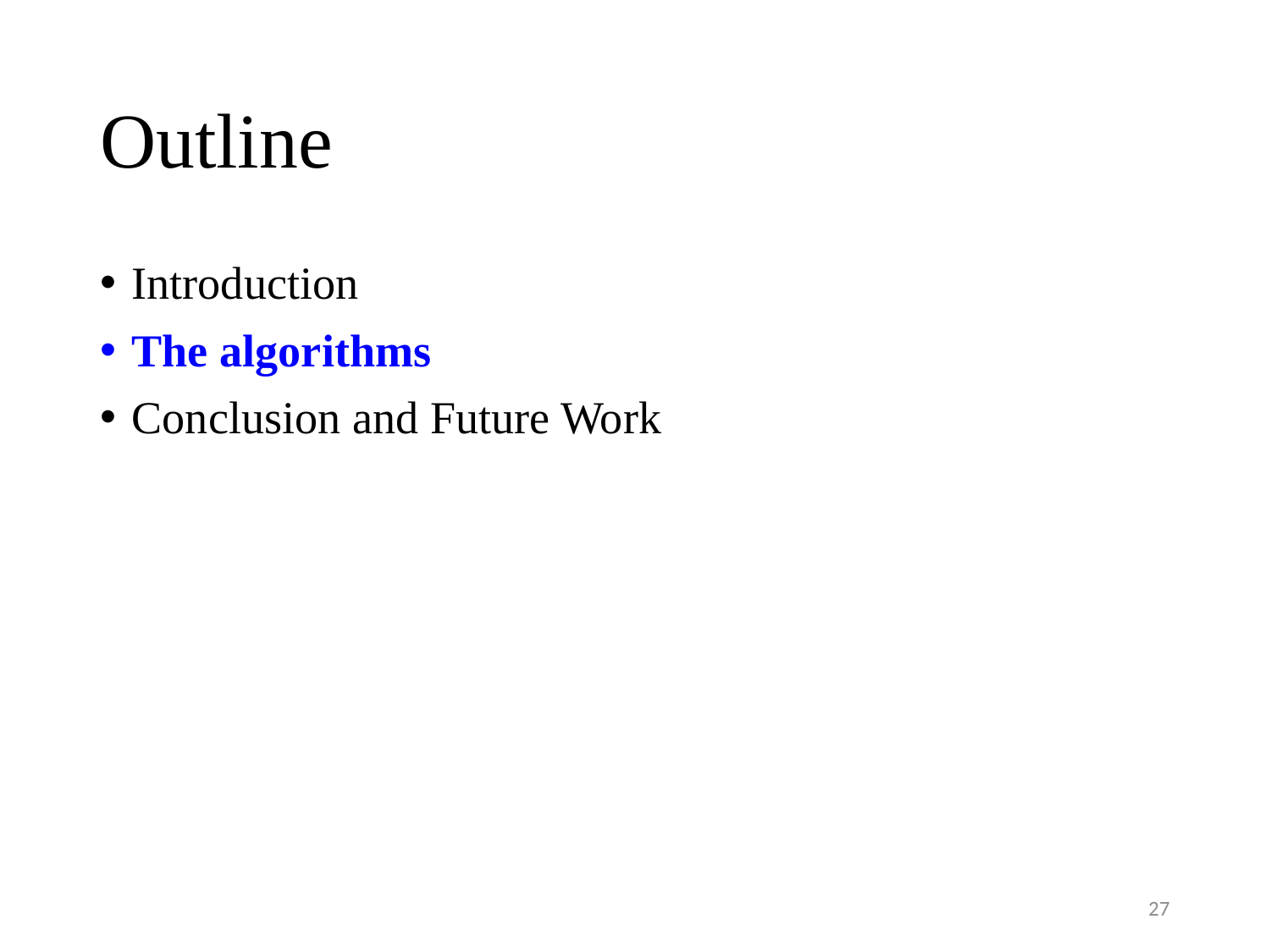

# Outline
Introduction
The algorithms
Conclusion and Future Work
27